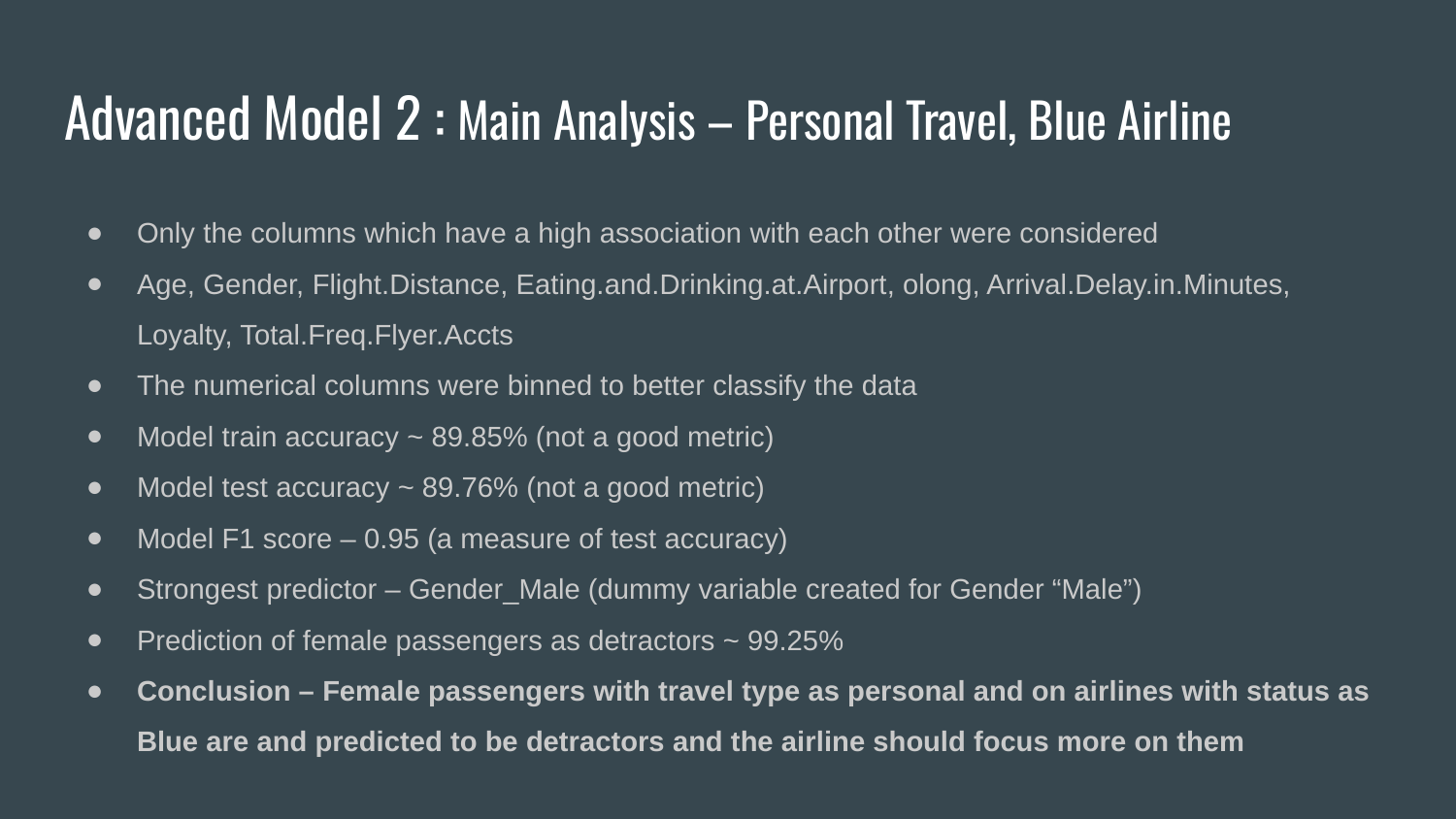

# Advanced Model 2 : Main Analysis – Personal Travel, Blue Airline
Only the columns which have a high association with each other were considered
Age, Gender, Flight.Distance, Eating.and.Drinking.at.Airport, olong, Arrival.Delay.in.Minutes, Loyalty, Total.Freq.Flyer.Accts
The numerical columns were binned to better classify the data
Model train accuracy ~ 89.85% (not a good metric)
Model test accuracy ~ 89.76% (not a good metric)
Model F1 score – 0.95 (a measure of test accuracy)
Strongest predictor – Gender_Male (dummy variable created for Gender “Male”)
Prediction of female passengers as detractors ~ 99.25%
Conclusion – Female passengers with travel type as personal and on airlines with status as Blue are and predicted to be detractors and the airline should focus more on them